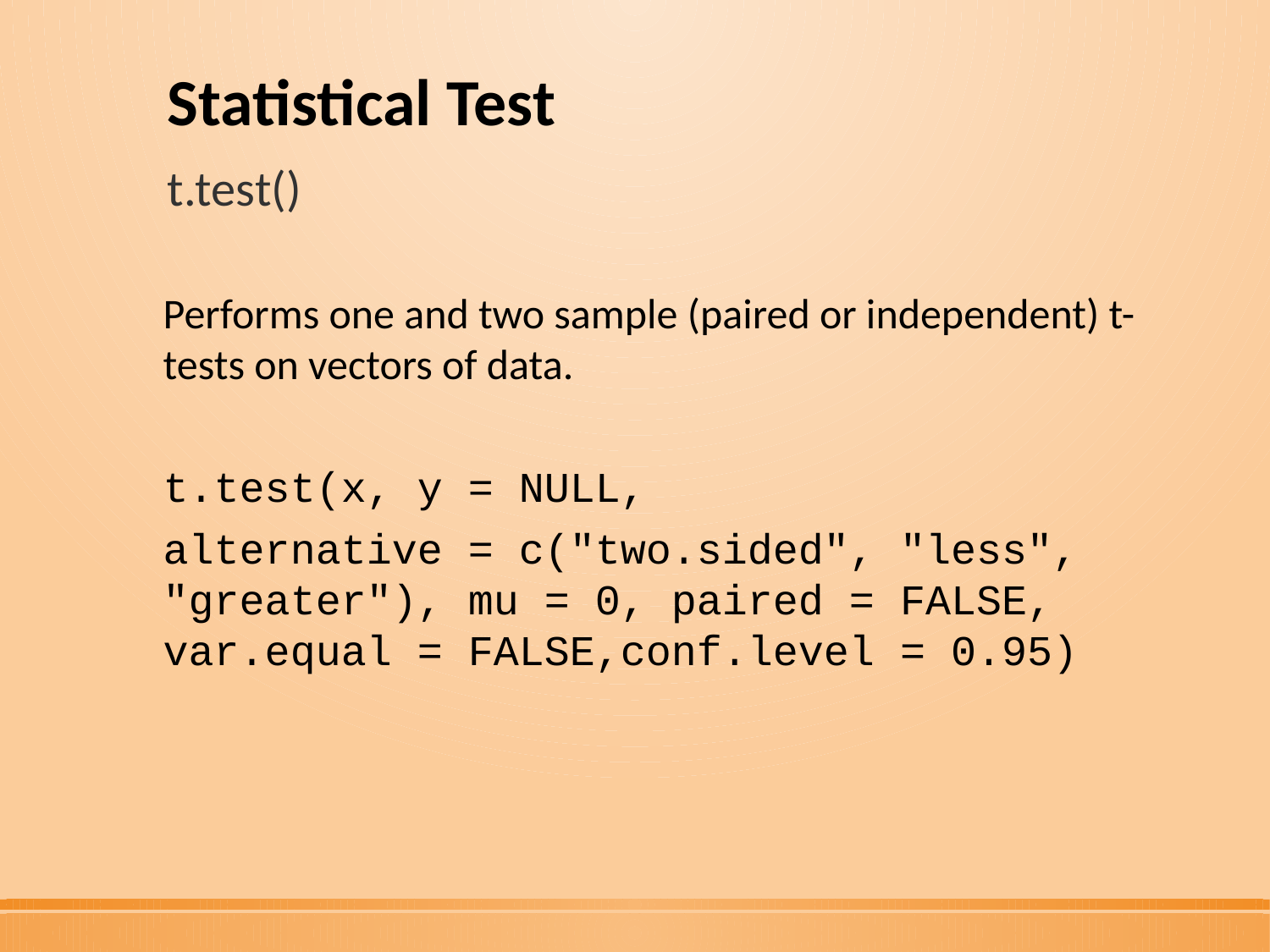

# Statistical Test
t.test()
Performs one and two sample (paired or independent) t-tests on vectors of data.

t.test(x, y = NULL,
alternative = c("two.sided", "less", "greater"), mu = 0, paired = FALSE, var.equal = FALSE,conf.level = 0.95)